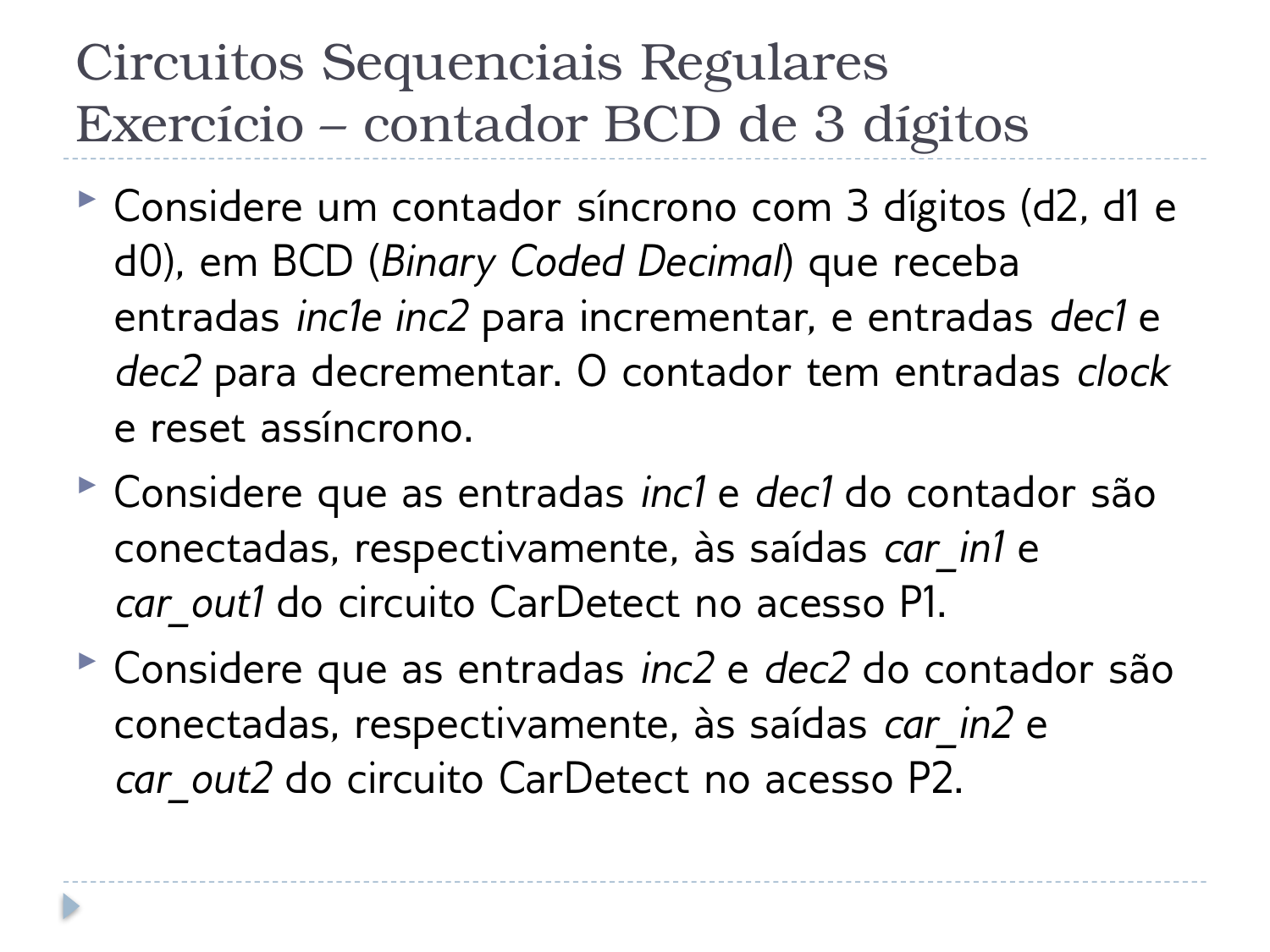

# Circuitos Sequenciais Regulares Exercício – contador BCD de 3 dígitos
Considere um contador síncrono com 3 dígitos (d2, d1 e d0), em BCD (Binary Coded Decimal) que receba entradas inc1e inc2 para incrementar, e entradas dec1 e dec2 para decrementar. O contador tem entradas clock e reset assíncrono.
Considere que as entradas inc1 e dec1 do contador são conectadas, respectivamente, às saídas car_in1 e car_out1 do circuito CarDetect no acesso P1.
Considere que as entradas inc2 e dec2 do contador são conectadas, respectivamente, às saídas car_in2 e car_out2 do circuito CarDetect no acesso P2.